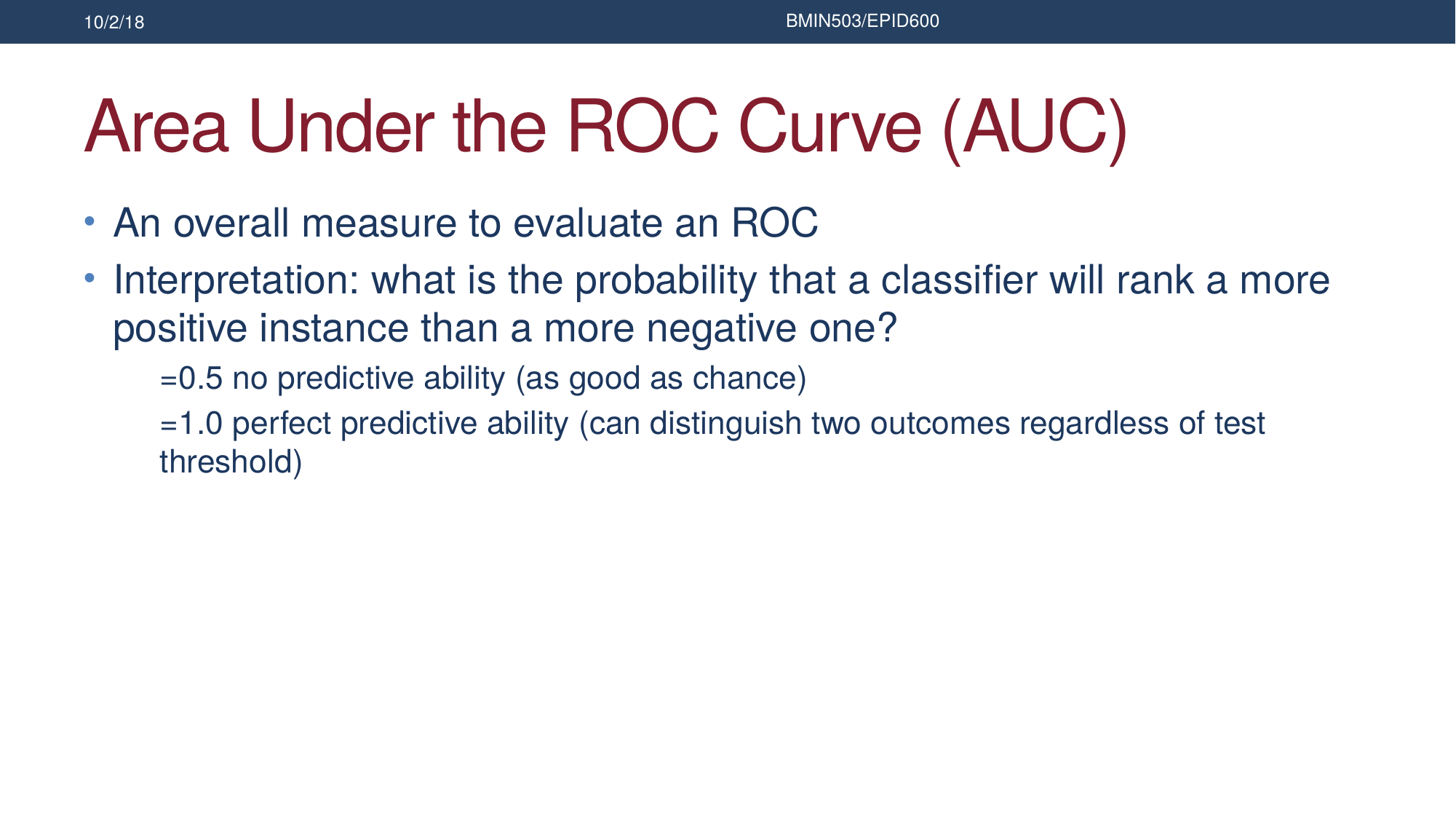

10/2/18
BMIN503/EPID600
# Area Under the ROC Curve (AUC)
An overall measure to evaluate an ROC
Interpretation: what is the probability that a classifier will rank a more positive instance than a more negative one?
=0.5 no predictive ability (as good as chance)
=1.0 perfect predictive ability (can distinguish two outcomes regardless of test threshold)